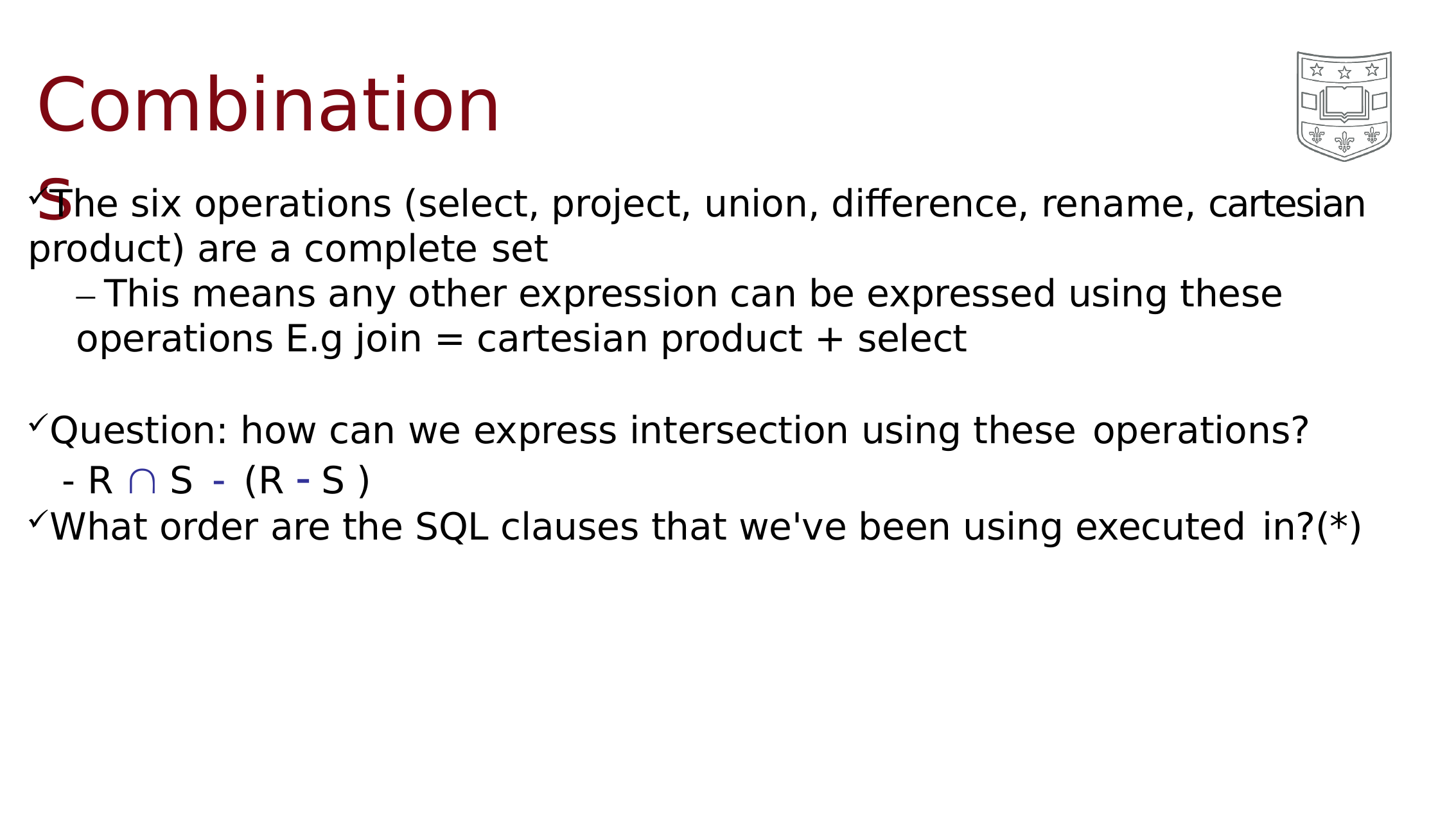

# Combinations
The six operations (select, project, union, difference, rename, cartesian  product) are a complete set
– This means any other expression can be expressed using these operations E.g join = cartesian product + select

Question: how can we express intersection using these operations?
	- R ∩ S − (R − S )
What order are the SQL clauses that we've been using executed in?(*)